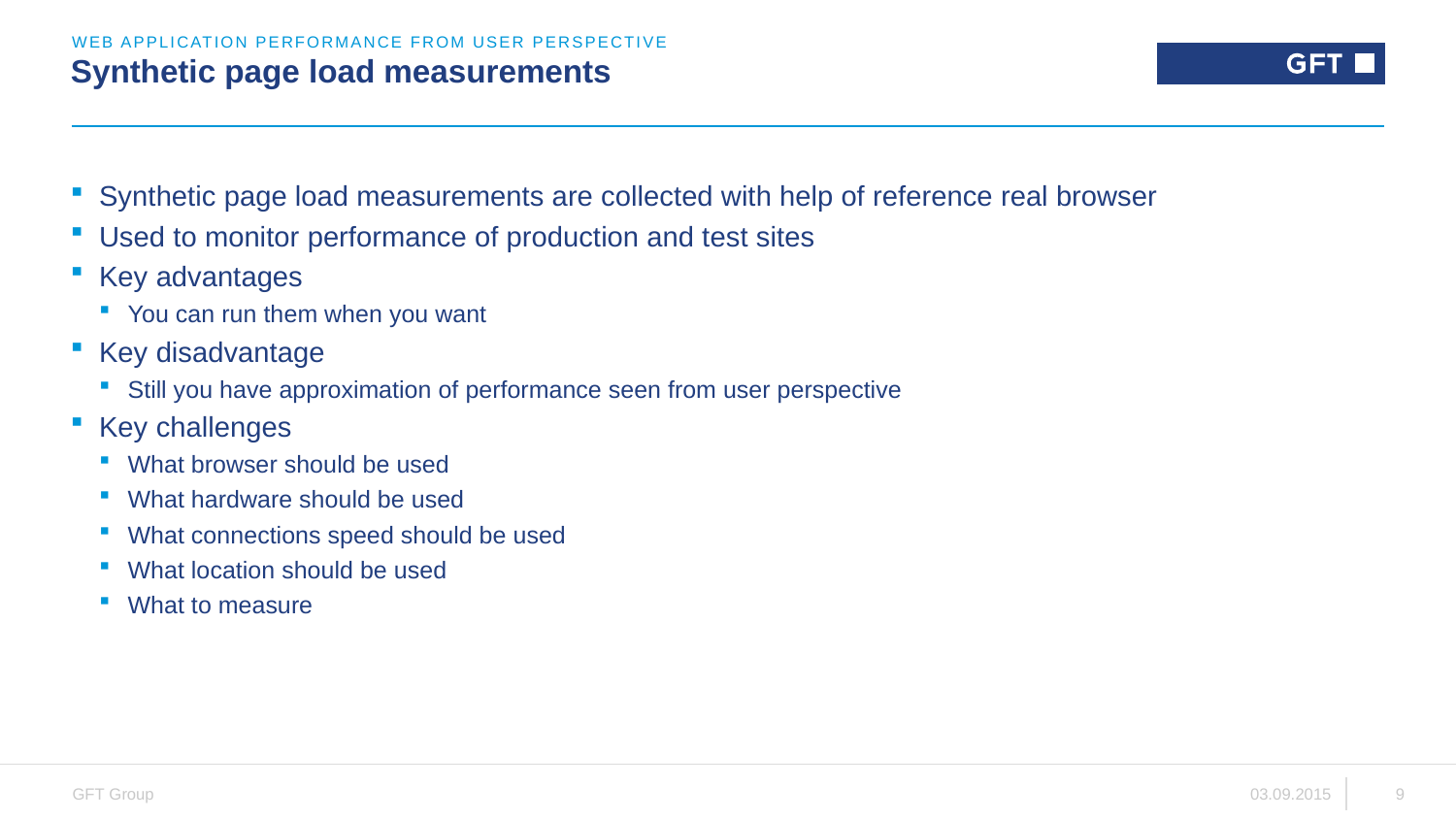

Web Application Performance From User Perspective
# Synthetic page load measurements
Synthetic page load measurements are collected with help of reference real browser
Used to monitor performance of production and test sites
Key advantages
You can run them when you want
Key disadvantage
Still you have approximation of performance seen from user perspective
Key challenges
What browser should be used
What hardware should be used
What connections speed should be used
What location should be used
What to measure